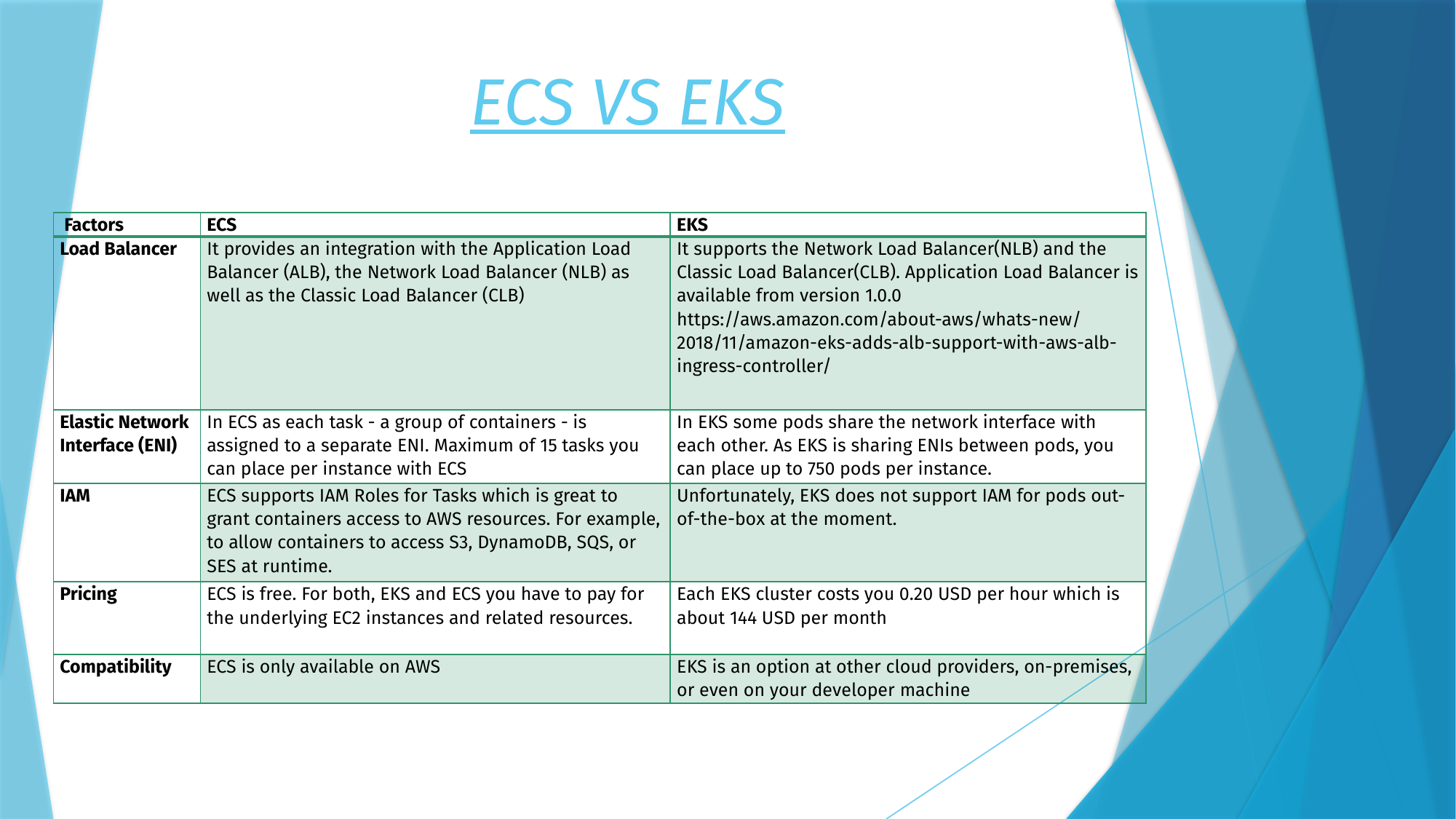

# ECS VS EKS
| Factors | ECS | EKS |
| --- | --- | --- |
| Load Balancer | It provides an integration with the Application Load Balancer (ALB), the Network Load Balancer (NLB) as well as the Classic Load Balancer (CLB) | It supports the Network Load Balancer(NLB) and the Classic Load Balancer(CLB). Application Load Balancer is available from version 1.0.0 https://aws.amazon.com/about-aws/whats-new/2018/11/amazon-eks-adds-alb-support-with-aws-alb-ingress-controller/ |
| Elastic Network Interface (ENI) | In ECS as each task - a group of containers - is assigned to a separate ENI. Maximum of 15 tasks you can place per instance with ECS | In EKS some pods share the network interface with each other. As EKS is sharing ENIs between pods, you can place up to 750 pods per instance. |
| IAM | ECS supports IAM Roles for Tasks which is great to grant containers access to AWS resources. For example, to allow containers to access S3, DynamoDB, SQS, or SES at runtime. | Unfortunately, EKS does not support IAM for pods out-of-the-box at the moment. |
| Pricing | ECS is free. For both, EKS and ECS you have to pay for the underlying EC2 instances and related resources. | Each EKS cluster costs you 0.20 USD per hour which is about 144 USD per month |
| Compatibility | ECS is only available on AWS | EKS is an option at other cloud providers, on-premises, or even on your developer machine |